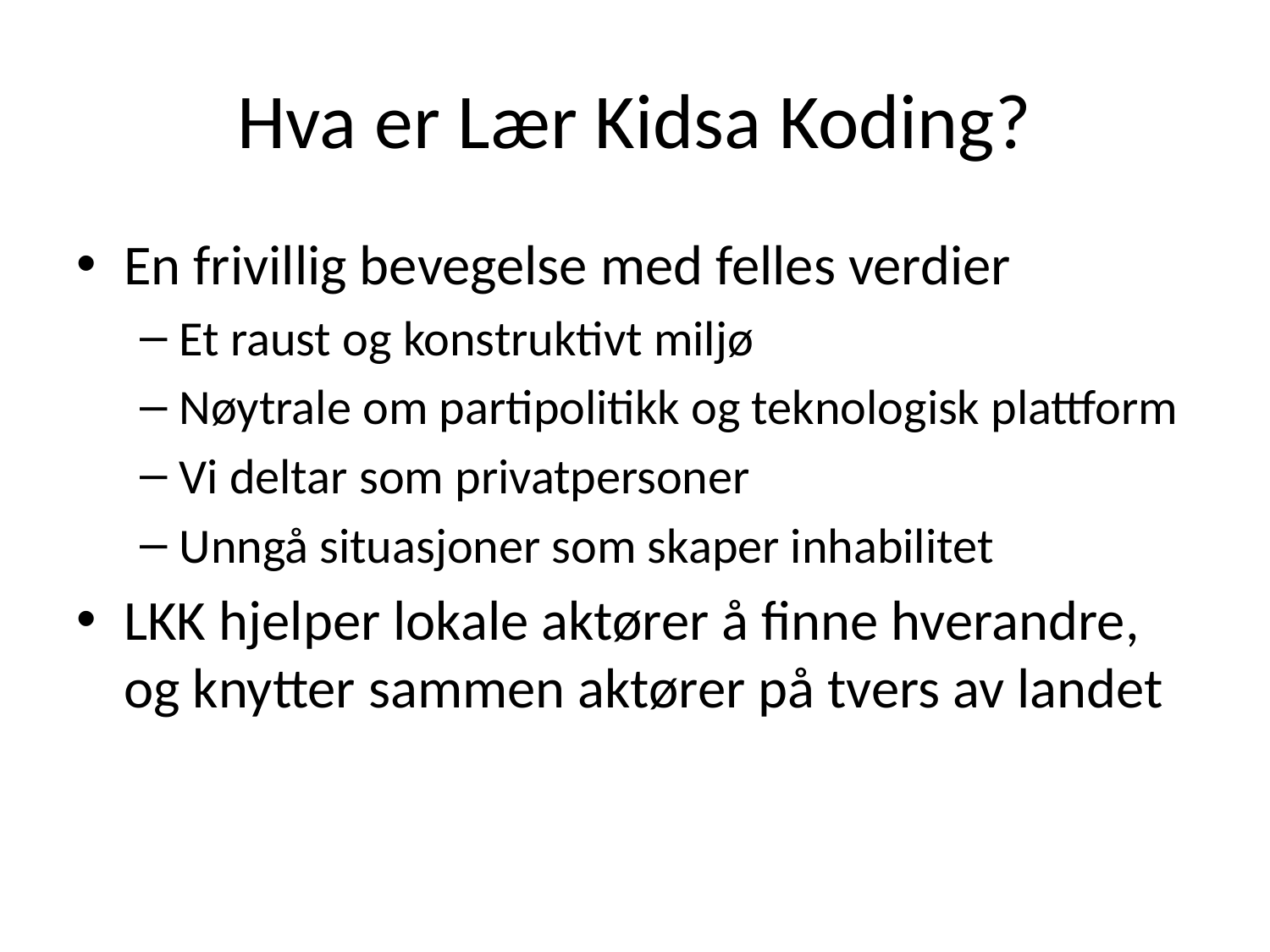

# Hva er Lær Kidsa Koding?
En frivillig bevegelse med felles verdier
Et raust og konstruktivt miljø
Nøytrale om partipolitikk og teknologisk plattform
Vi deltar som privatpersoner
Unngå situasjoner som skaper inhabilitet
LKK hjelper lokale aktører å finne hverandre, og knytter sammen aktører på tvers av landet